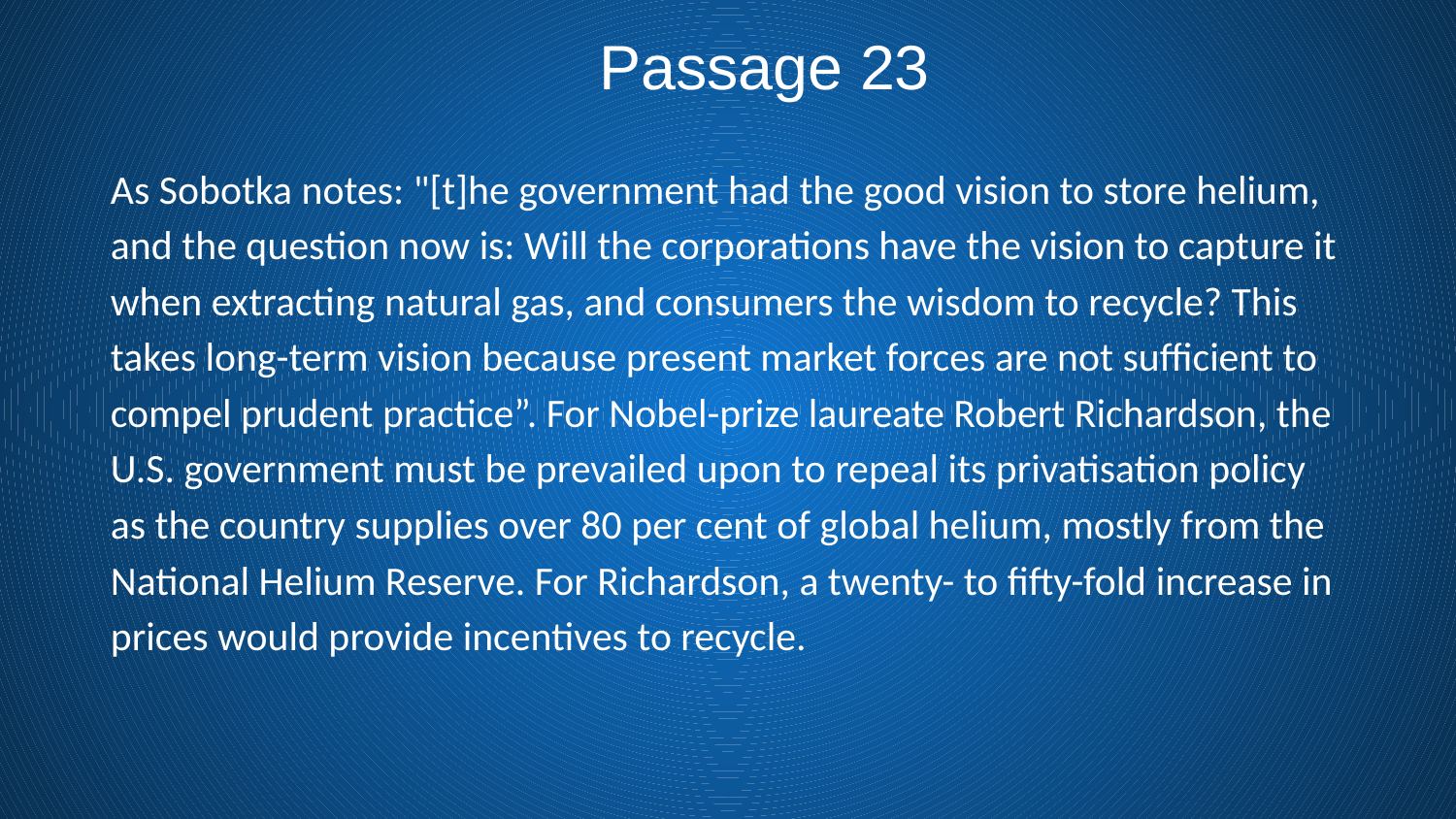

Passage 23
As Sobotka notes: "[t]he government had the good vision to store helium, and the question now is: Will the corporations have the vision to capture it when extracting natural gas, and consumers the wisdom to recycle? This takes long-term vision because present market forces are not sufficient to compel prudent practice”. For Nobel-prize laureate Robert Richardson, the U.S. government must be prevailed upon to repeal its privatisation policy as the country supplies over 80 per cent of global helium, mostly from the National Helium Reserve. For Richardson, a twenty- to fifty-fold increase in prices would provide incentives to recycle.